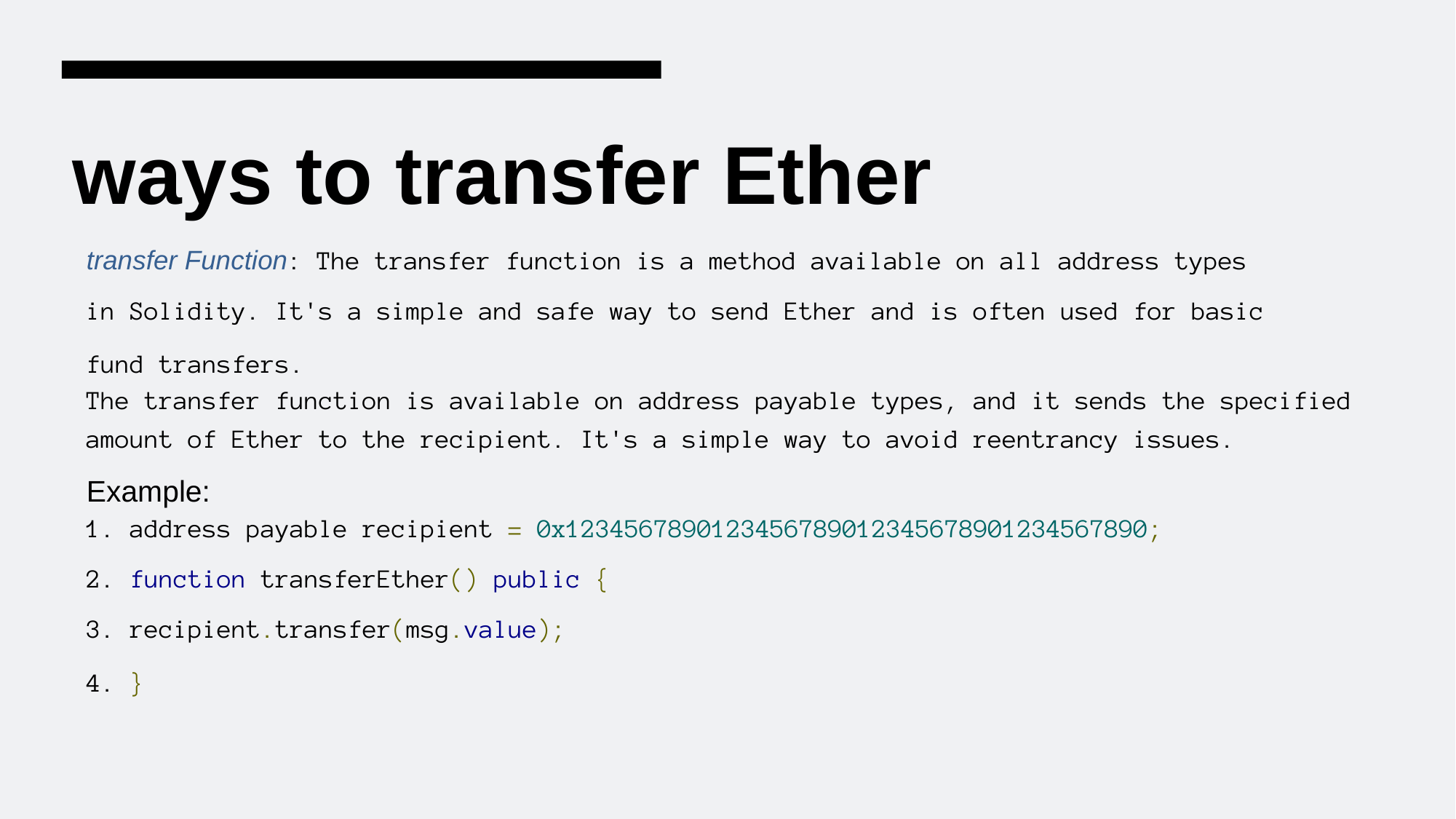

# ways to transfer Ether
transfer Function: The transfer function is a method available on all address types
in Solidity. It's a simple and safe way to send Ether and is often used for basic
fund transfers.
The transfer function is available on address payable types, and it sends the specified amount of Ether to the recipient. It's a simple way to avoid reentrancy issues.
Example:
1. address payable recipient = 0x1234567890123456789012345678901234567890;
2. function transferEther() public {
3. recipient.transfer(msg.value);
4. }